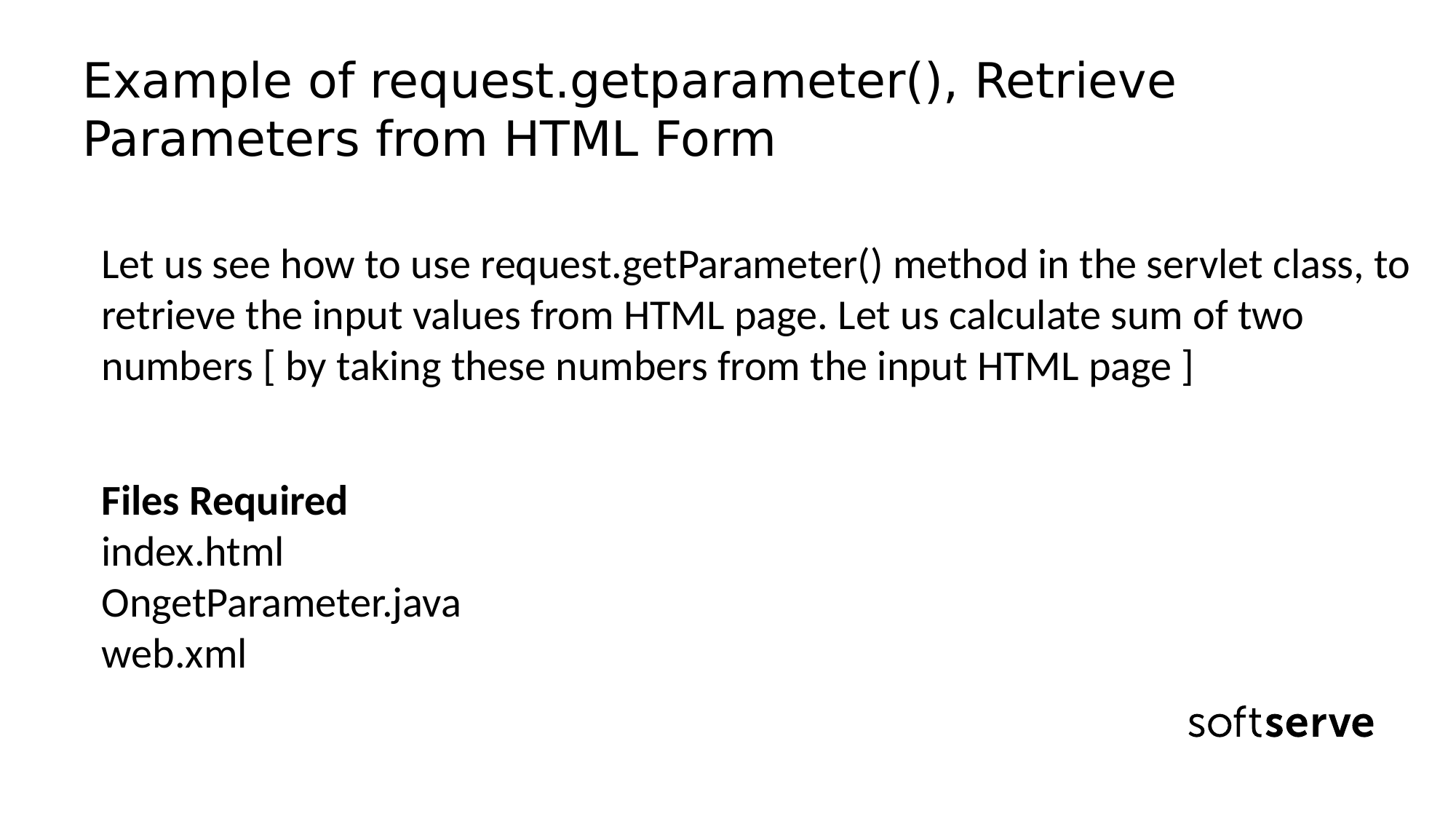

Example of request.getparameter(), Retrieve Parameters from HTML Form
Let us see how to use request.getParameter() method in the servlet class, to retrieve the input values from HTML page. Let us calculate sum of two numbers [ by taking these numbers from the input HTML page ]
Files Required
index.html
OngetParameter.java
web.xml